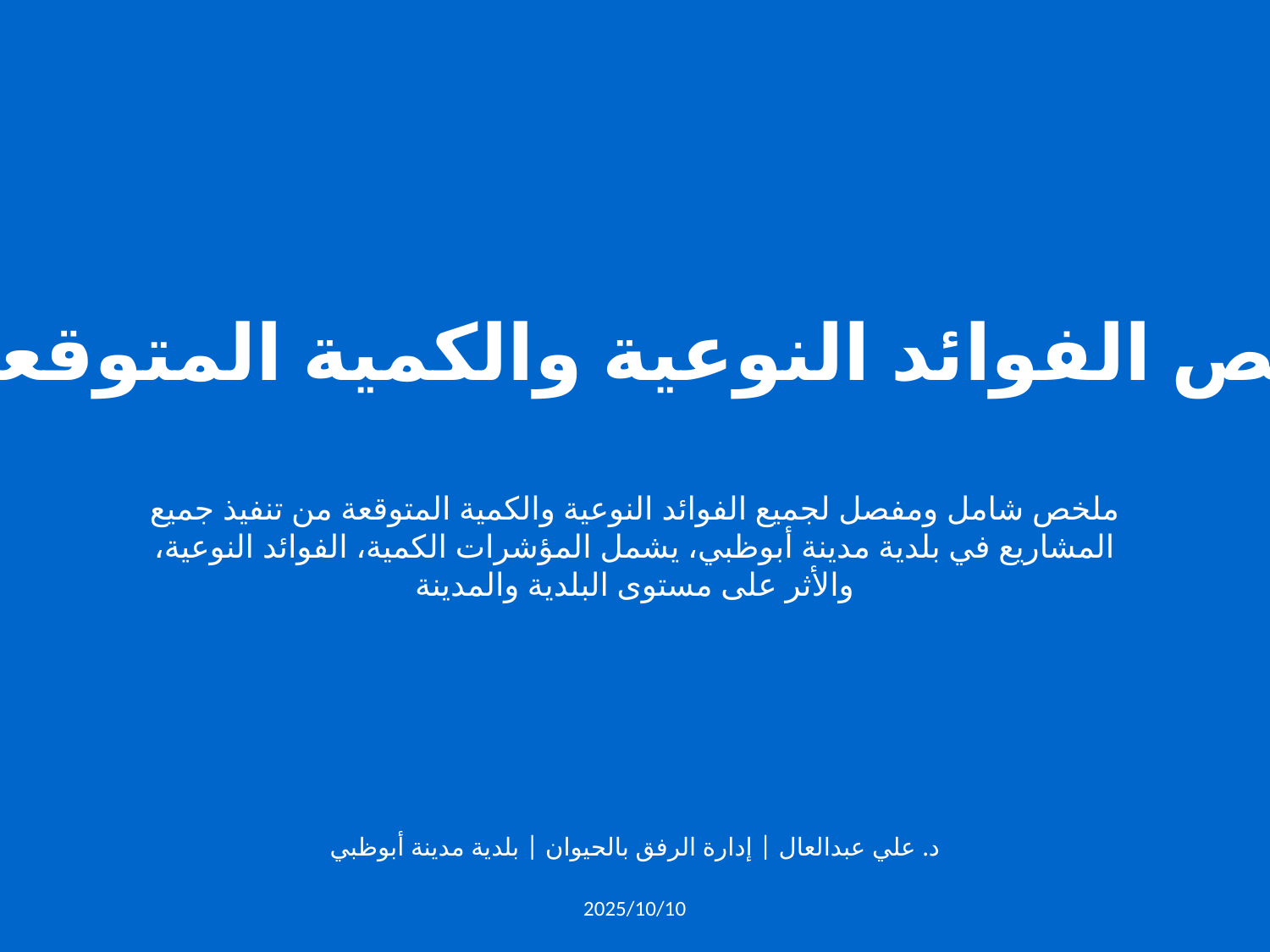

📊 ملخص الفوائد النوعية والكمية المتوقعة
ملخص شامل ومفصل لجميع الفوائد النوعية والكمية المتوقعة من تنفيذ جميع المشاريع في بلدية مدينة أبوظبي، يشمل المؤشرات الكمية، الفوائد النوعية، والأثر على مستوى البلدية والمدينة
د. علي عبدالعال | إدارة الرفق بالحيوان | بلدية مدينة أبوظبي
2025/10/10